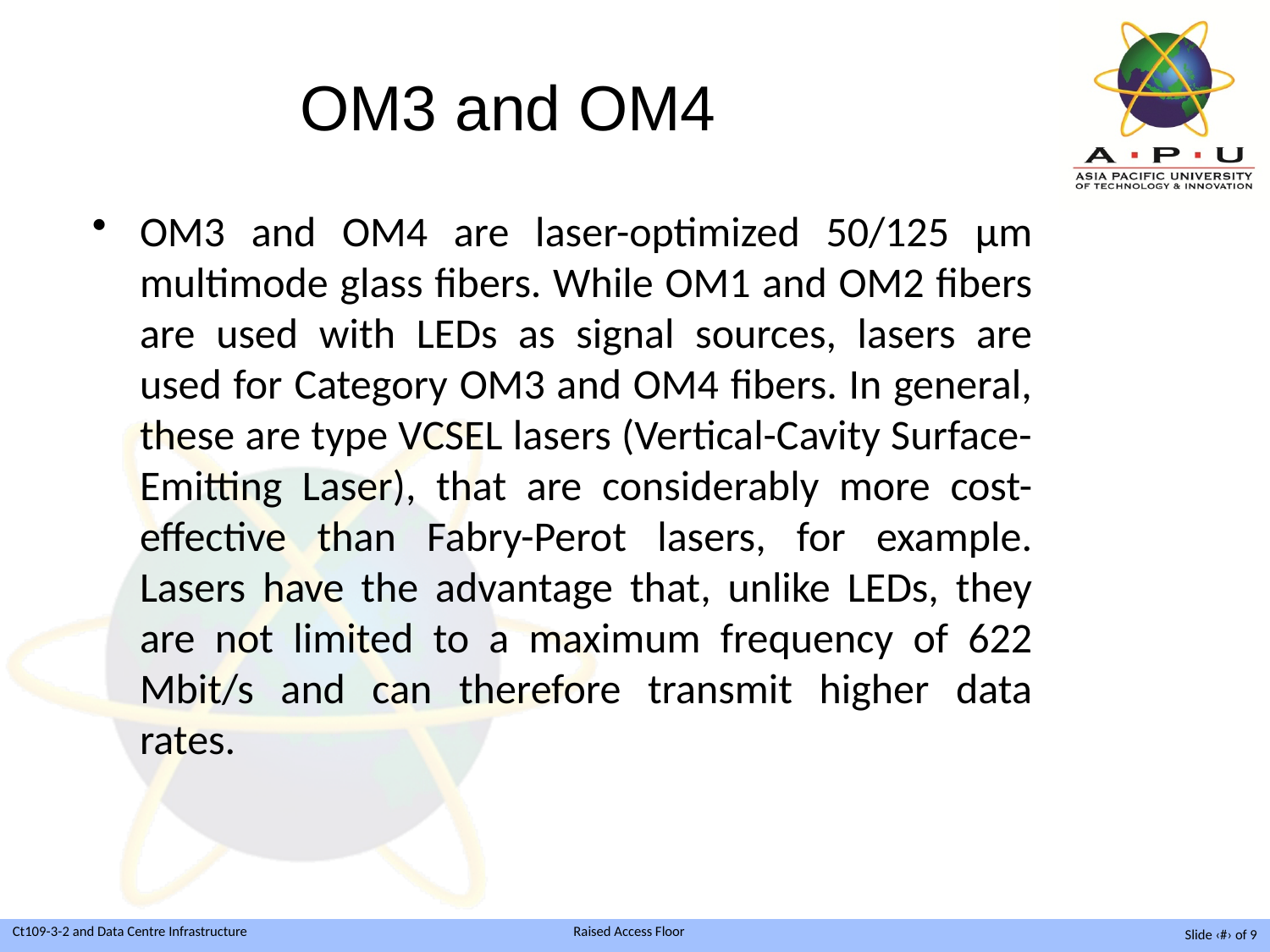

# OM3 and OM4
OM3 and OM4 are laser-optimized 50/125 μm multimode glass fibers. While OM1 and OM2 fibers are used with LEDs as signal sources, lasers are used for Category OM3 and OM4 fibers. In general, these are type VCSEL lasers (Vertical-Cavity Surface-Emitting Laser), that are considerably more cost-effective than Fabry-Perot lasers, for example. Lasers have the advantage that, unlike LEDs, they are not limited to a maximum frequency of 622 Mbit/s and can therefore transmit higher data rates.
Slide ‹#› of 9